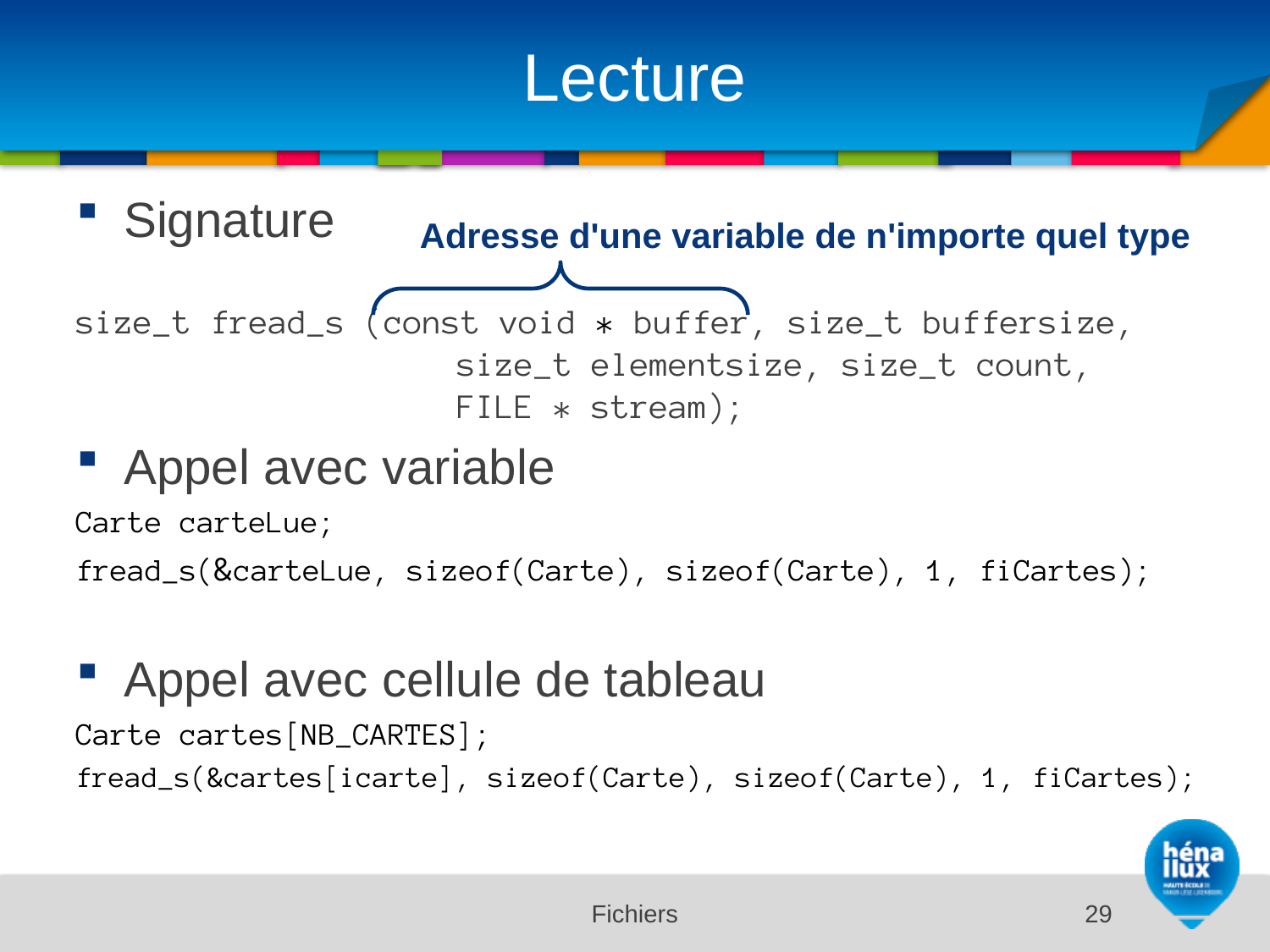

# Lecture
Signature

size_t fread_s (const void * buffer, size_t buffersize, 				size_t elementsize, size_t count, 				FILE * stream);
Appel avec variable
Carte carteLue;
fread_s(&carteLue, sizeof(Carte), sizeof(Carte), 1, fiCartes);

Appel avec cellule de tableau
Carte cartes[NB_CARTES];
fread_s(&cartes[icarte], sizeof(Carte), sizeof(Carte), 1, fiCartes);

Adresse d'une variable de n'importe quel type
Fichiers
29